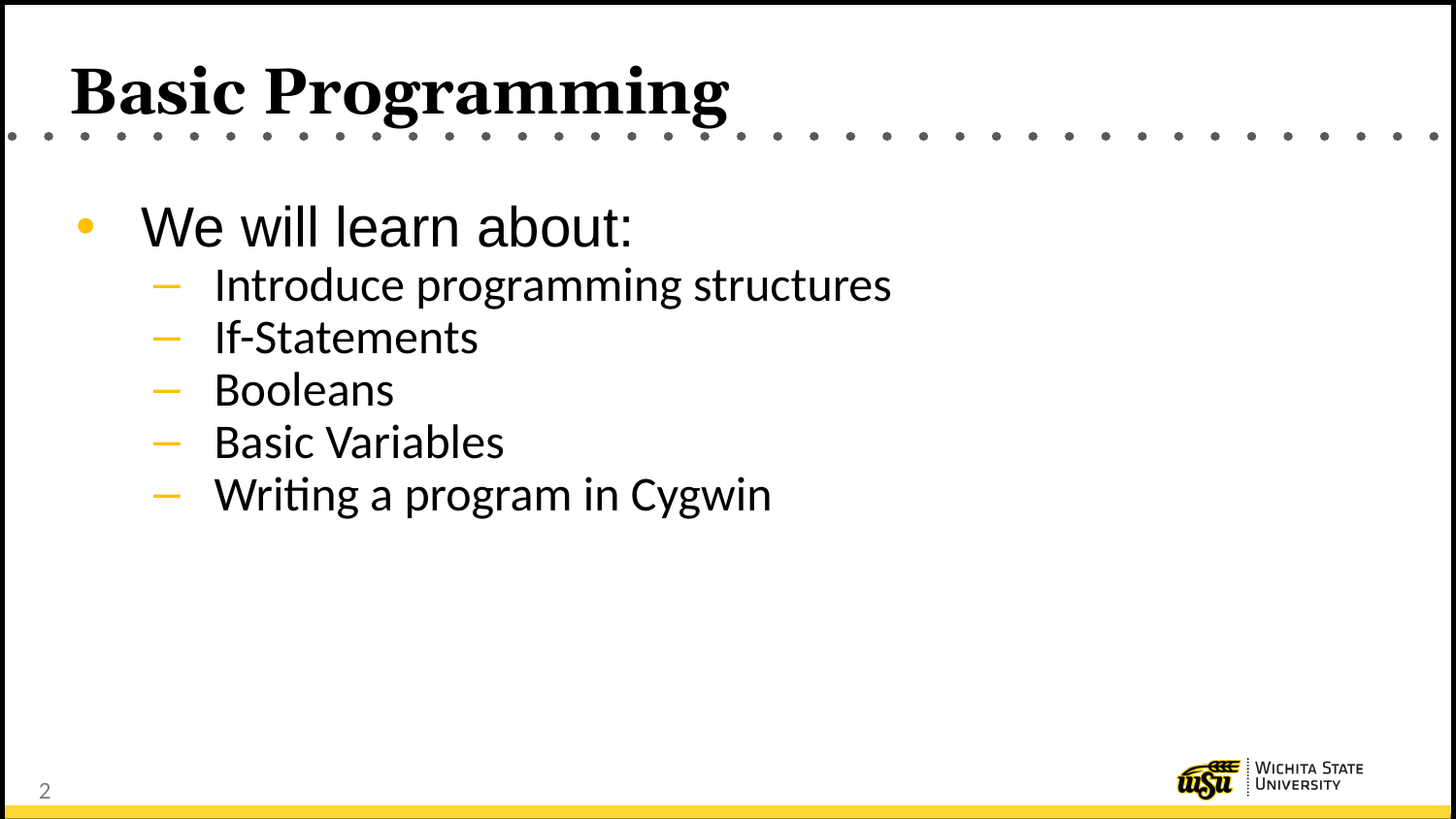

# Basic Programming
We will learn about:
Introduce programming structures
If-Statements
Booleans
Basic Variables
Writing a program in Cygwin